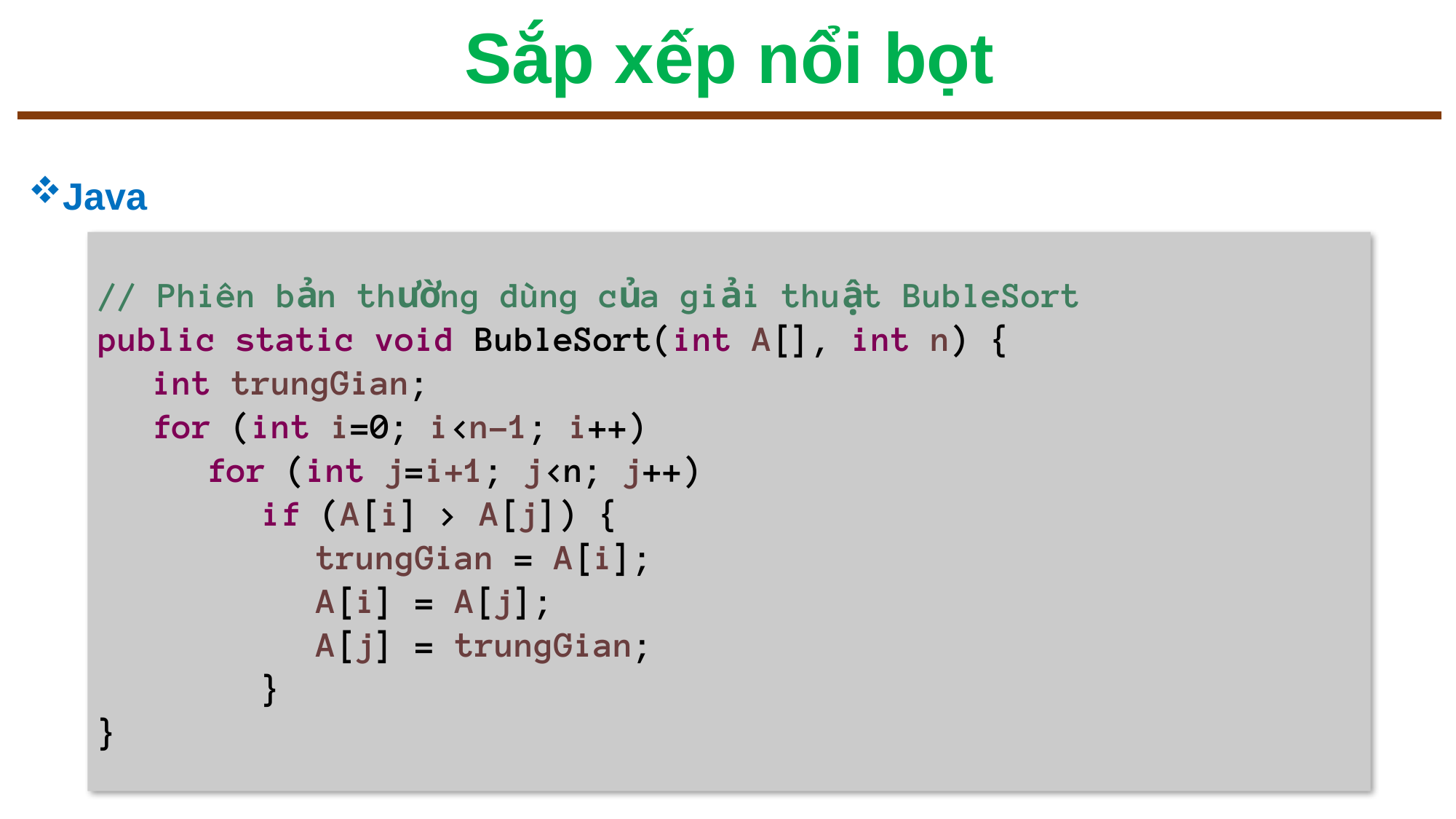

# Sắp xếp nổi bọt
Java
// Phiên bản thường dùng của giải thuật BubleSort
public static void BubleSort(int A[], int n) {
int trungGian;
for (int i=0; i<n-1; i++)
for (int j=i+1; j<n; j++)
if (A[i] > A[j]) {
trungGian = A[i];
A[i] = A[j];
A[j] = trungGian;
}
}
24/10/2022
ThS. Trần Đức Hiếu
36